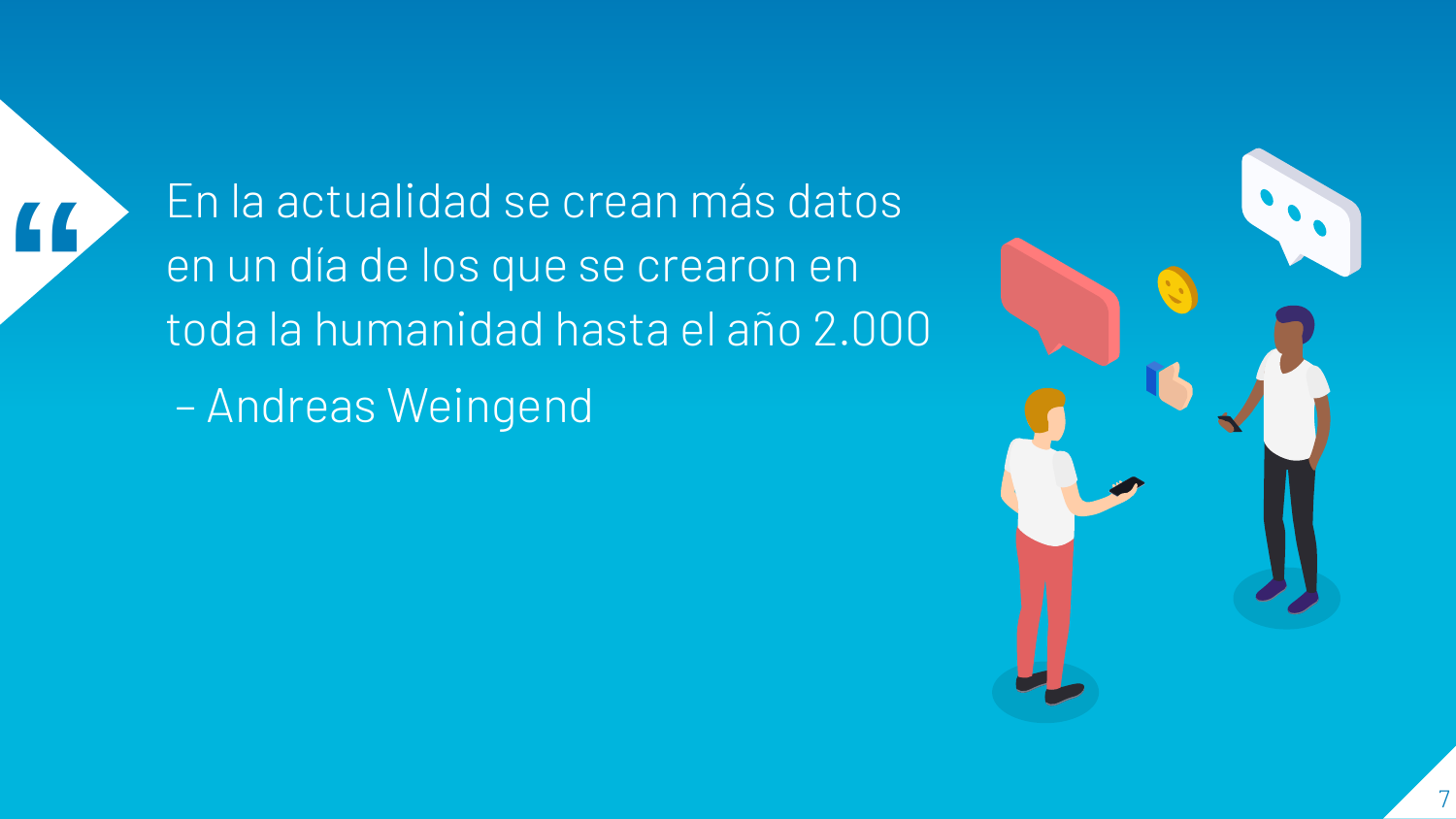

En la actualidad se crean más datos en un día de los que se crearon en toda la humanidad hasta el año 2.000
 – Andreas Weingend
7